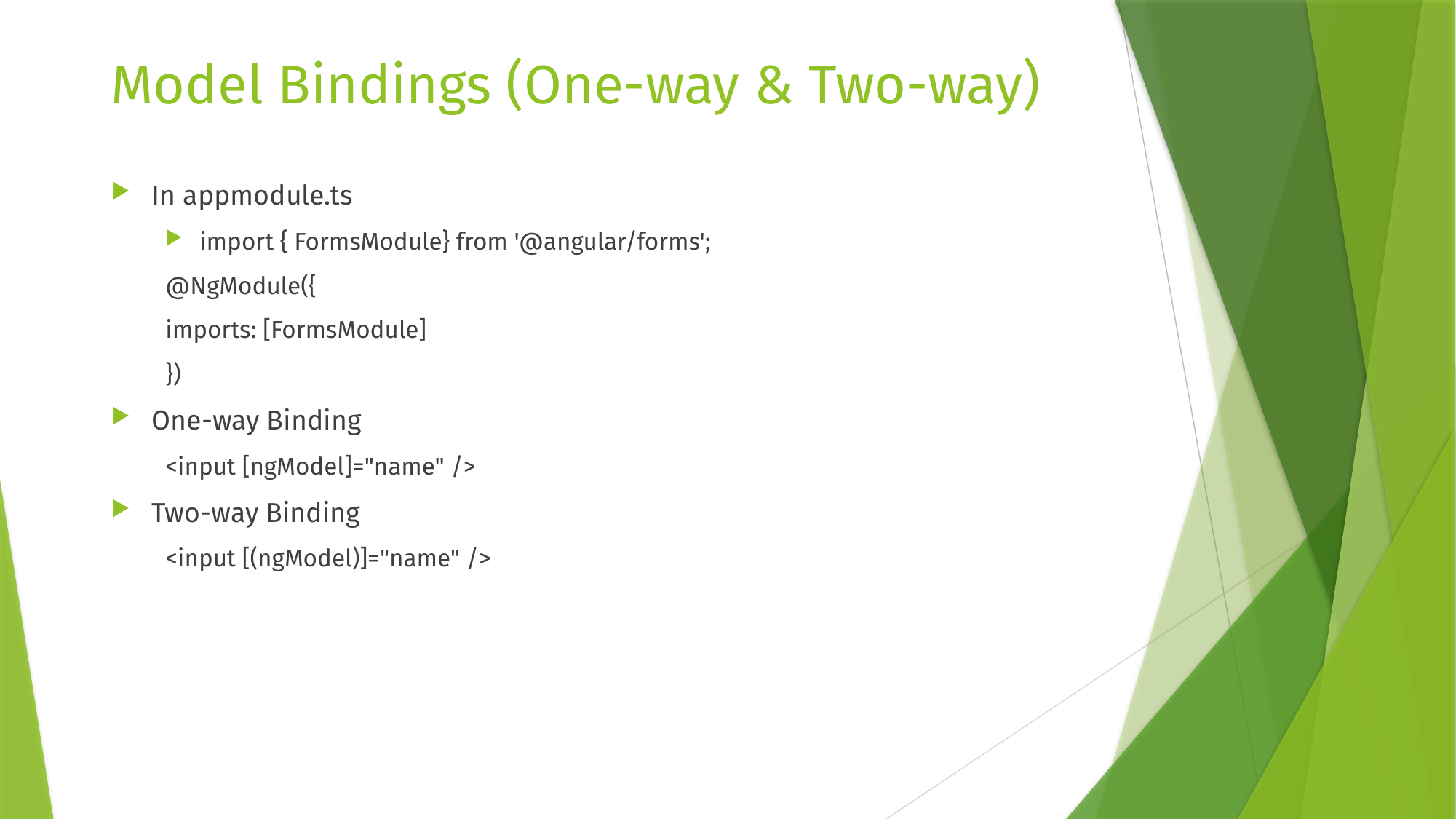

# Model Bindings (One-way & Two-way)
In appmodule.ts
import { FormsModule} from '@angular/forms';
@NgModule({
imports: [FormsModule]
})
One-way Binding
<input [ngModel]="name" />
Two-way Binding
<input [(ngModel)]="name" />